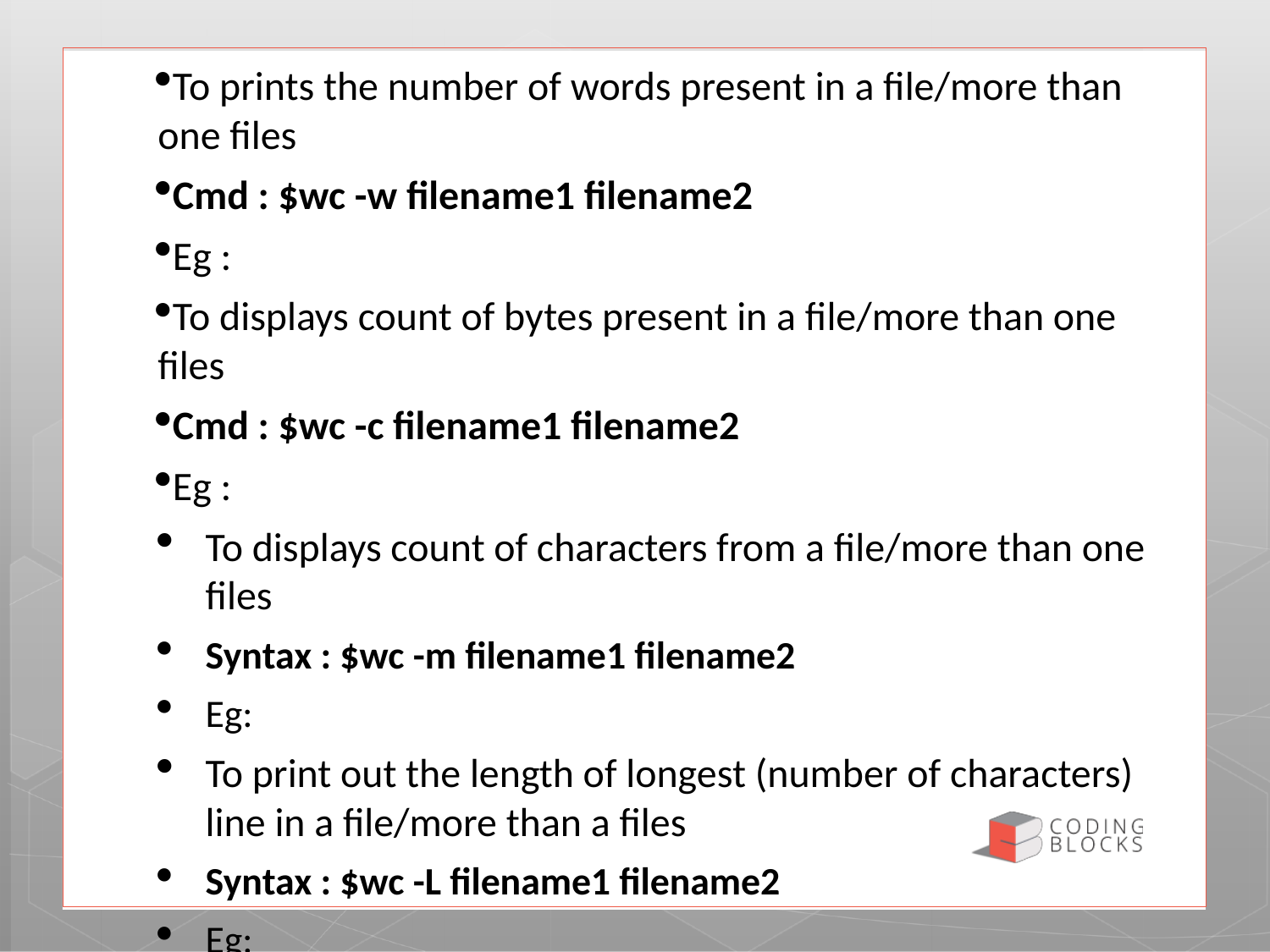

To prints the number of words present in a file/more than one files
Cmd : $wc -w filename1 filename2
Eg :
To displays count of bytes present in a file/more than one files
Cmd : $wc -c filename1 filename2
Eg :
To displays count of characters from a file/more than one files
Syntax : $wc -m filename1 filename2
Eg:
To print out the length of longest (number of characters) line in a file/more than a files
Syntax : $wc -L filename1 filename2
Eg: